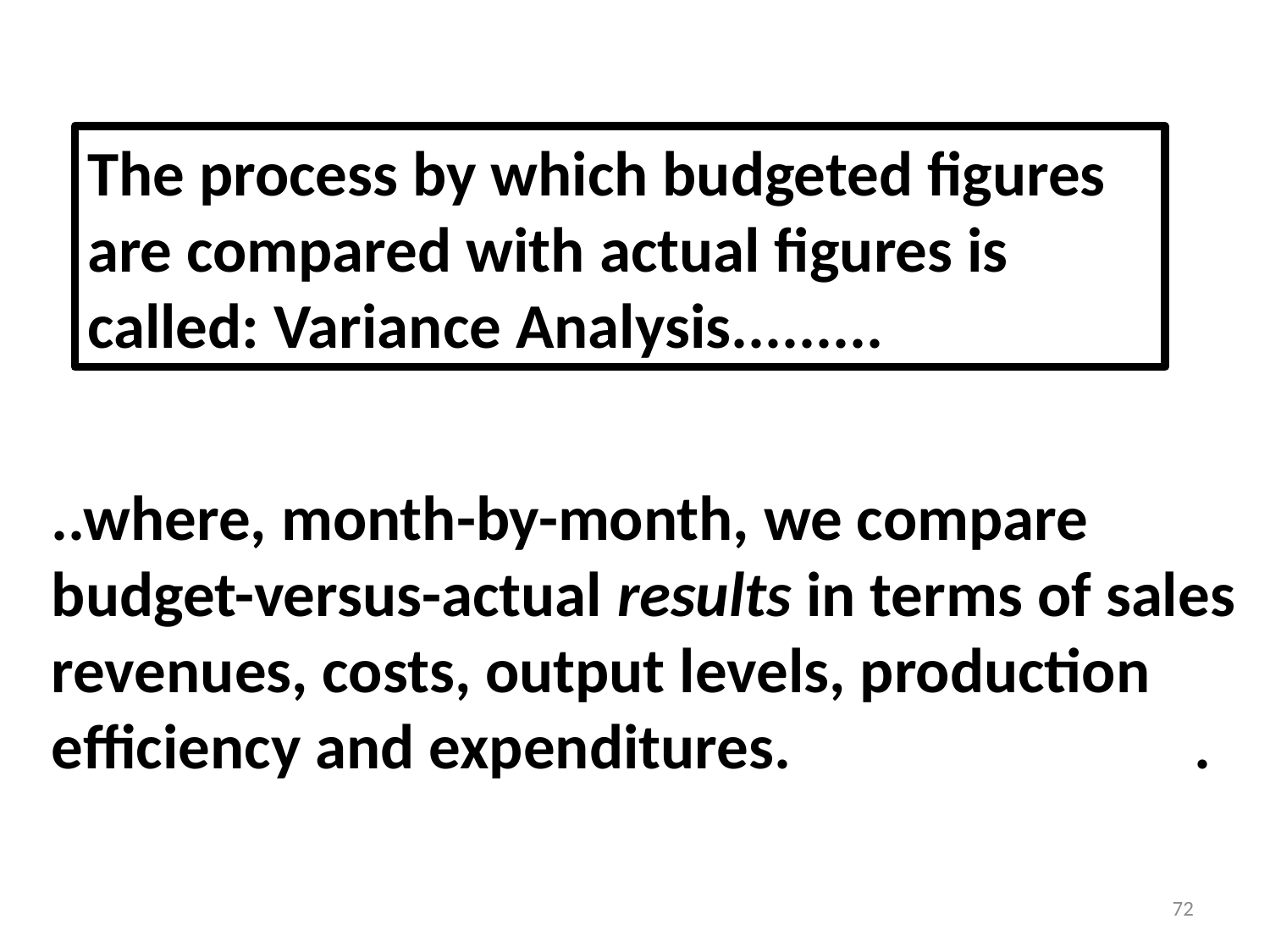

The process by which budgeted figures are compared with actual figures is called: Variance Analysis.........

..where, month-by-month, we compare
budget-versus-actual results in terms of sales
revenues, costs, output levels, production
efficiency and expenditures.				.
72